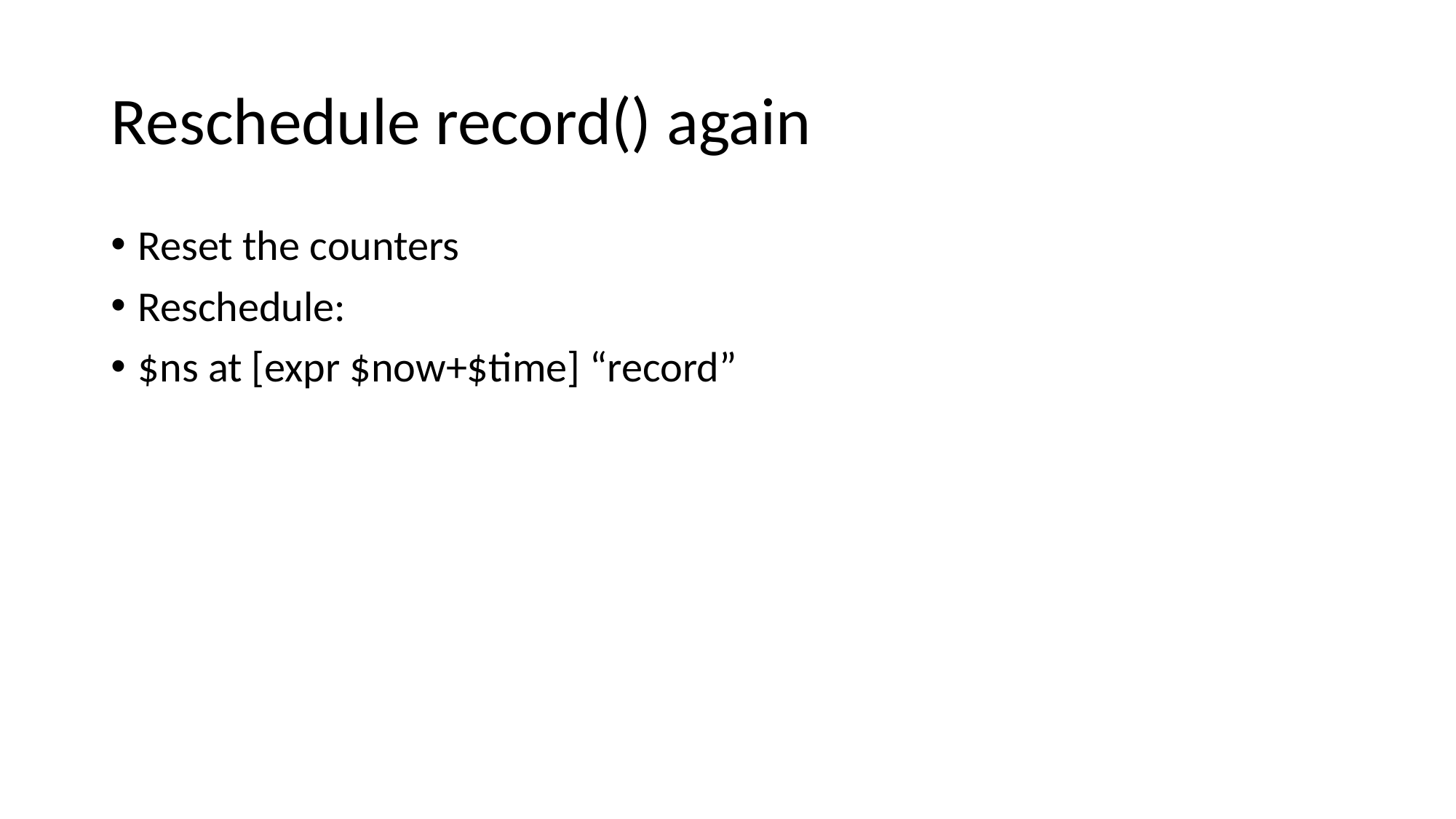

# Reschedule record() again
Reset the counters
Reschedule:
$ns at [expr $now+$time] “record”